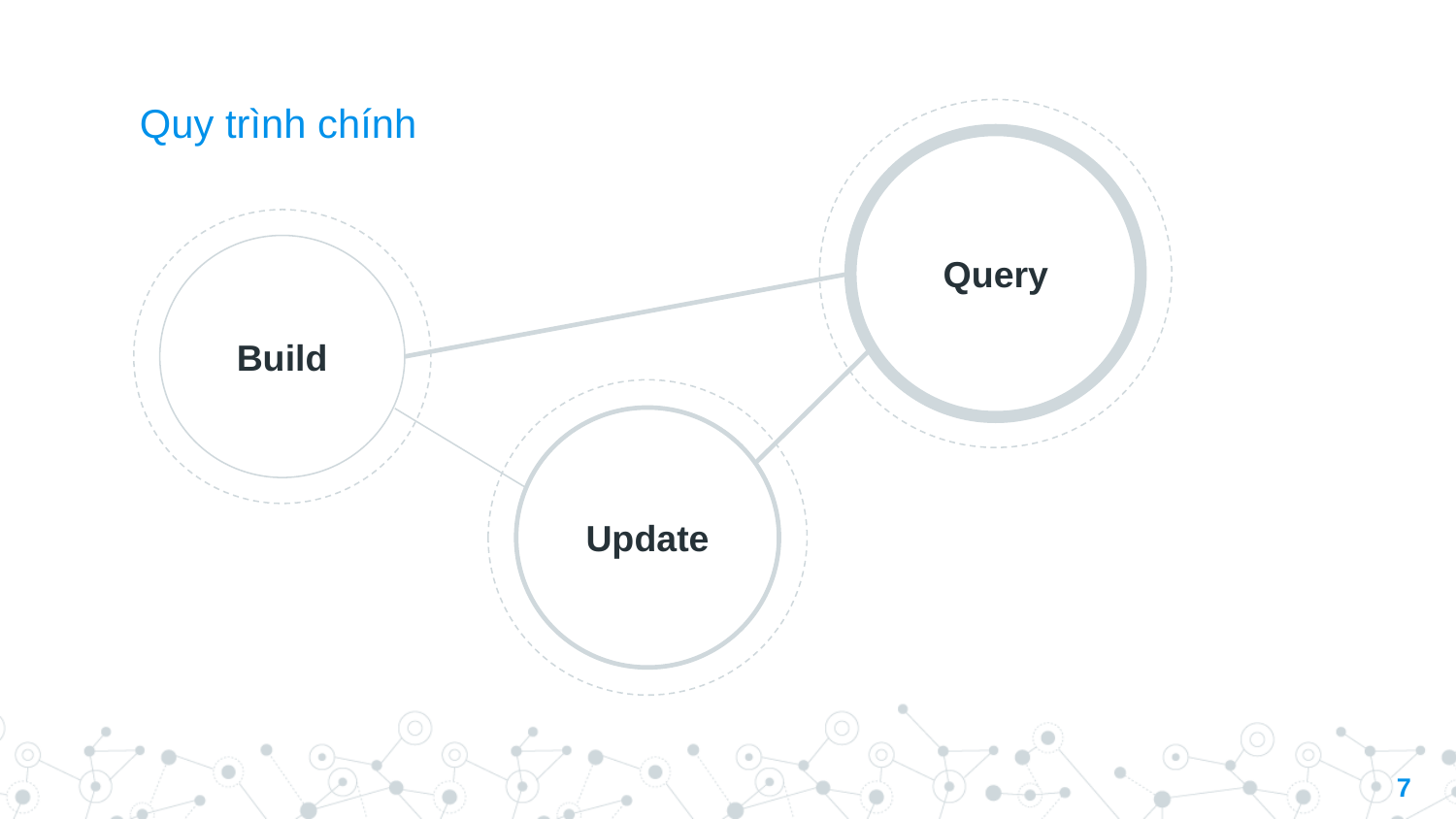

# Quy trình chính

Query

Build

Update
7